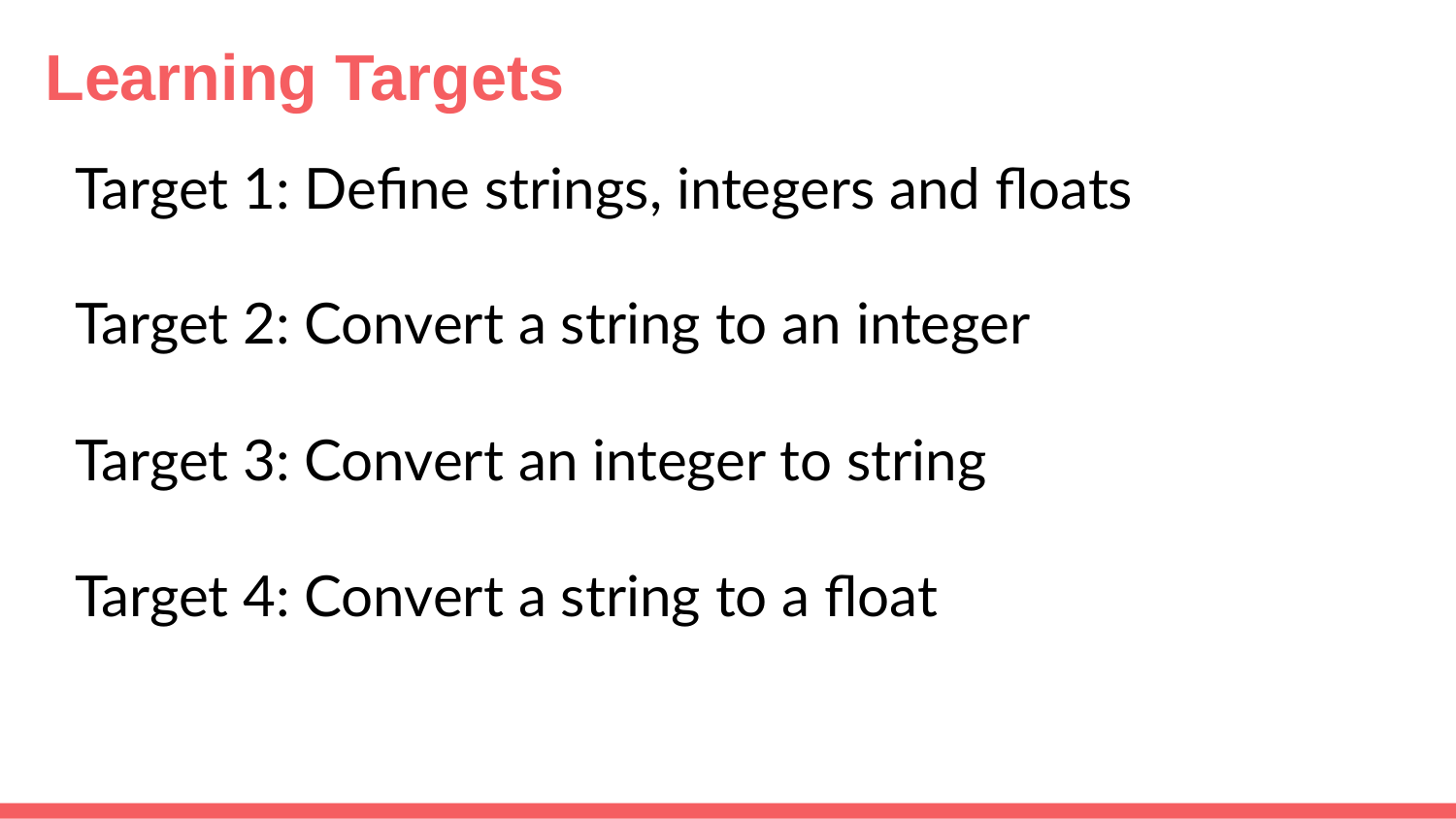

# Learning Targets
Target 1: Define strings, integers and floats

Target 2: Convert a string to an integer

Target 3: Convert an integer to string

Target 4: Convert a string to a float